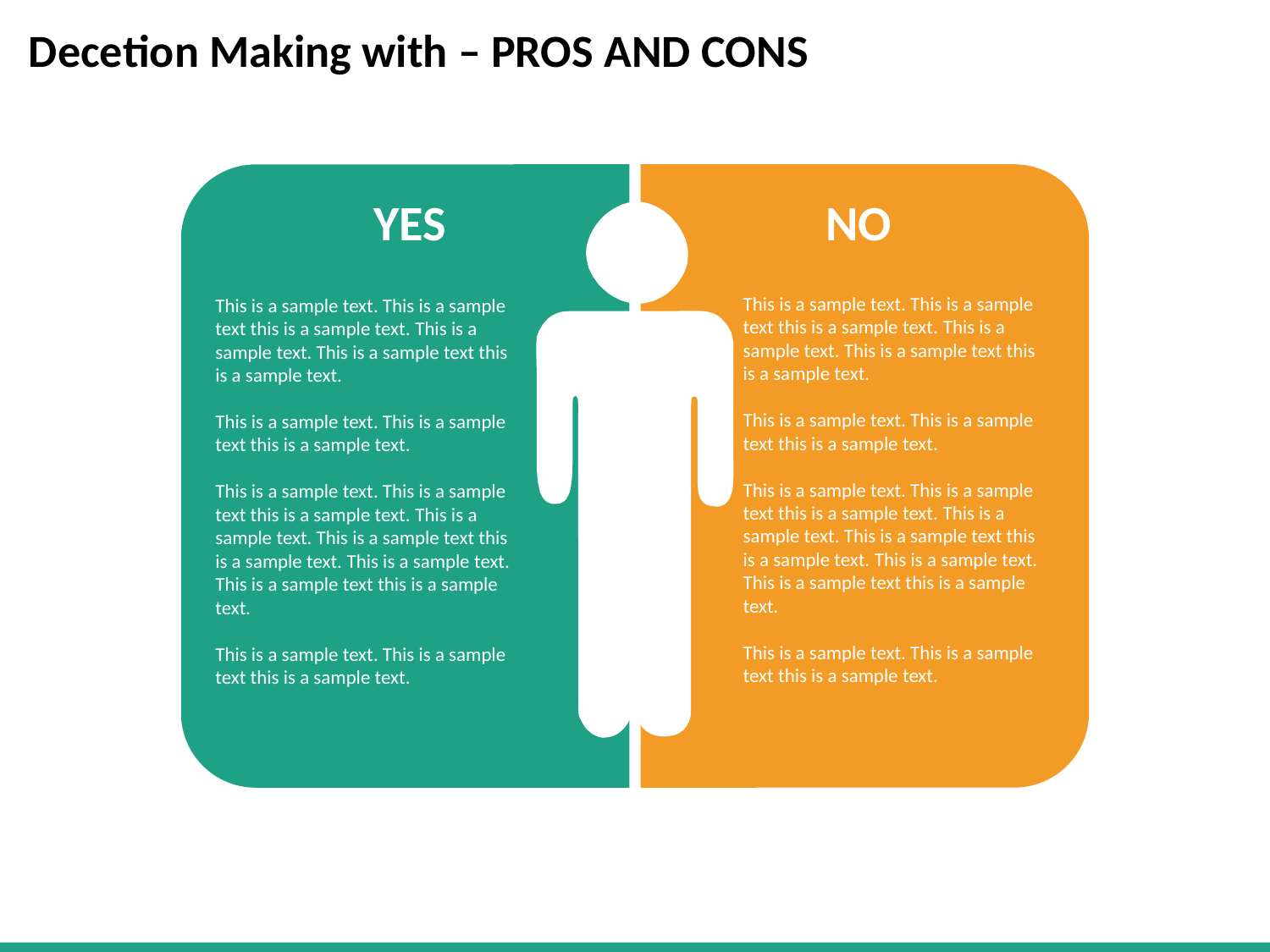

# Decetion Making with – PROS AND CONS

YES
NO

This is a sample text. This is a sample text this is a sample text. This is a sample text. This is a sample text this is a sample text.

This is a sample text. This is a sample text this is a sample text.

This is a sample text. This is a sample text this is a sample text. This is a sample text. This is a sample text this is a sample text. This is a sample text. This is a sample text this is a sample text.

This is a sample text. This is a sample text this is a sample text.

This is a sample text. This is a sample text this is a sample text. This is a sample text. This is a sample text this is a sample text.

This is a sample text. This is a sample text this is a sample text.

This is a sample text. This is a sample text this is a sample text. This is a sample text. This is a sample text this is a sample text. This is a sample text. This is a sample text this is a sample text.

This is a sample text. This is a sample text this is a sample text.